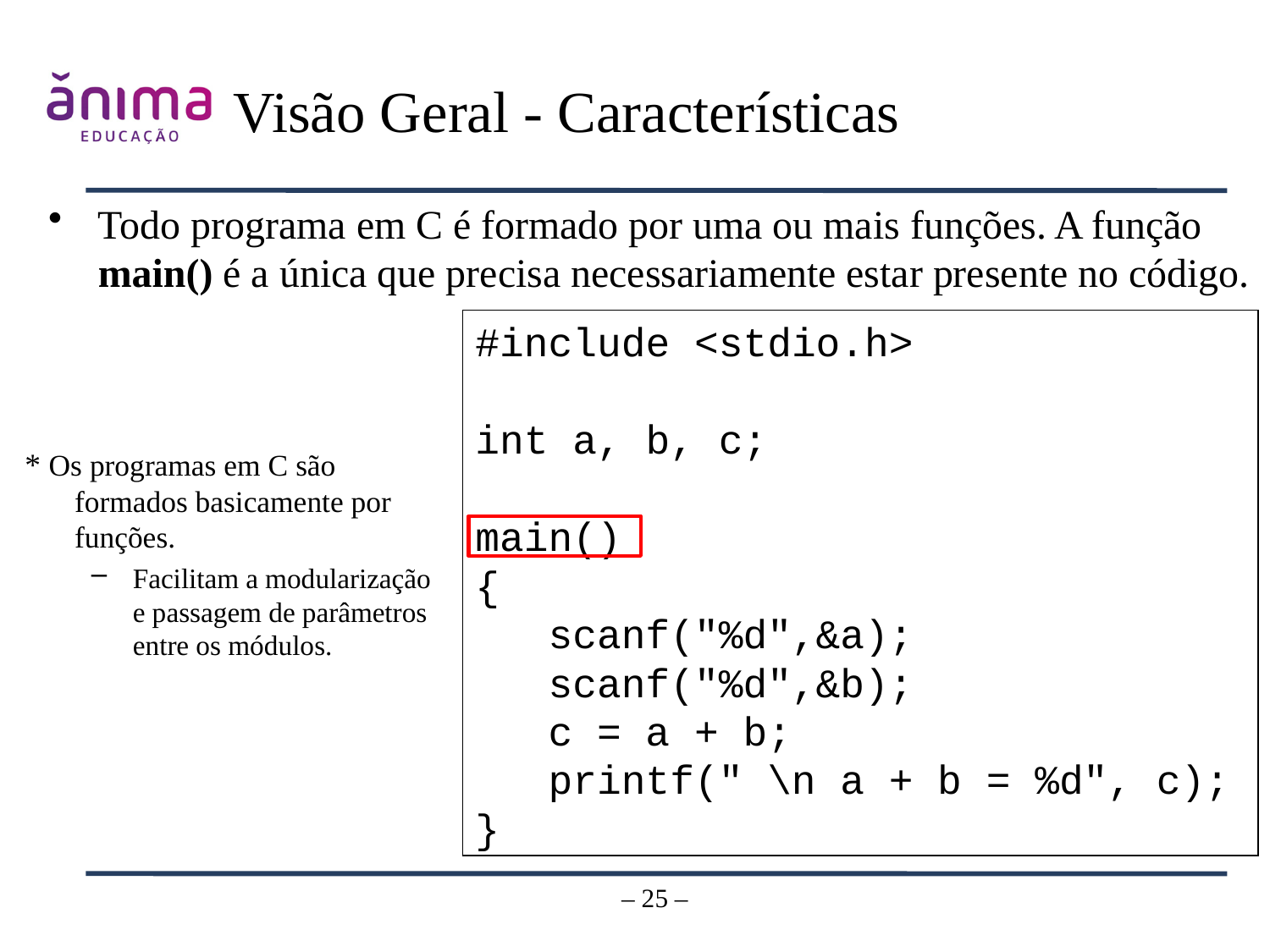

# Visão Geral - Características
Todo programa em C é formado por uma ou mais funções. A função main() é a única que precisa necessariamente estar presente no código.

#include <stdio.h>

int a, b, c;

main()
{
   scanf("%d",&a);
   scanf("%d",&b);
   c = a + b;
   printf(" \n a + b = %d", c);
}

* Os programas em C são formados basicamente por funções.
Facilitam a modularização e passagem de parâmetros entre os módulos.

– 25 –